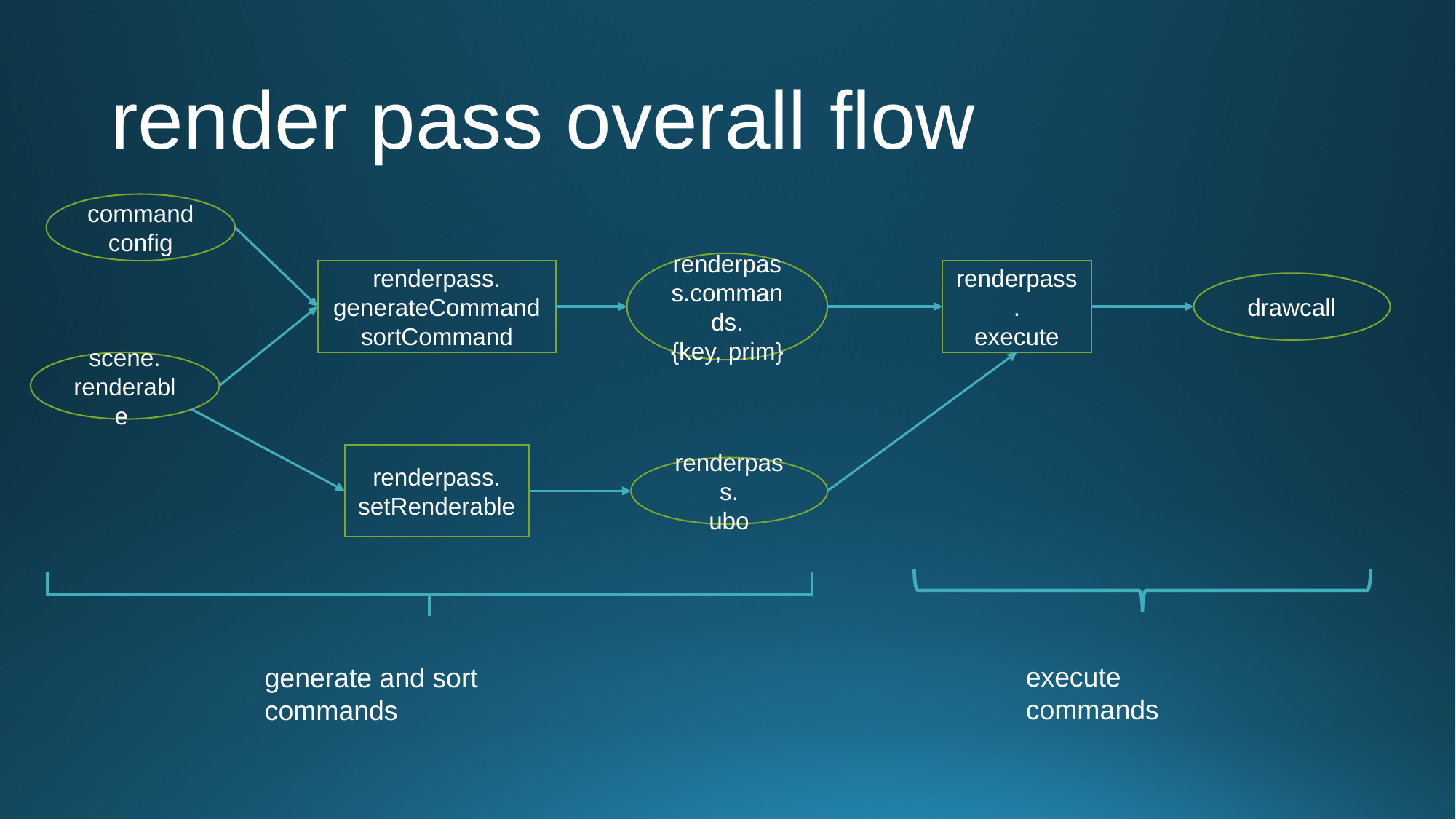

# render pass overall flow
command
config

renderpass.commands.
{key, prim}
renderpass.
execute
renderpass.
generateCommand
sortCommand
drawcall
scene.
renderable

renderpass.
setRenderable
renderpass.
ubo
execute commands
generate and sort commands